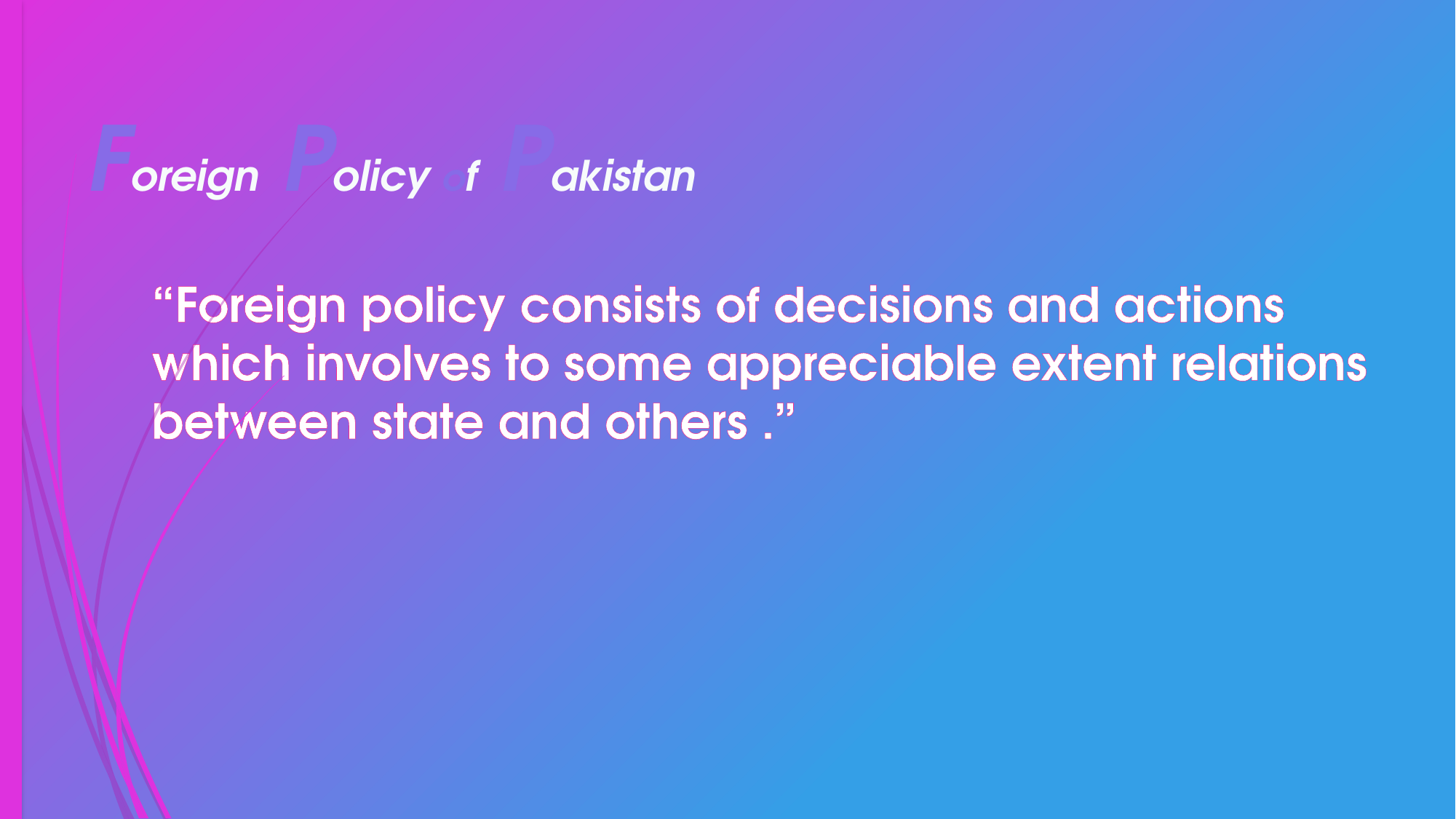

# Foreign  Policy of  Pakistan
“Foreign policy consists of decisions and actions which involves to some appreciable extent relations between state and others .”